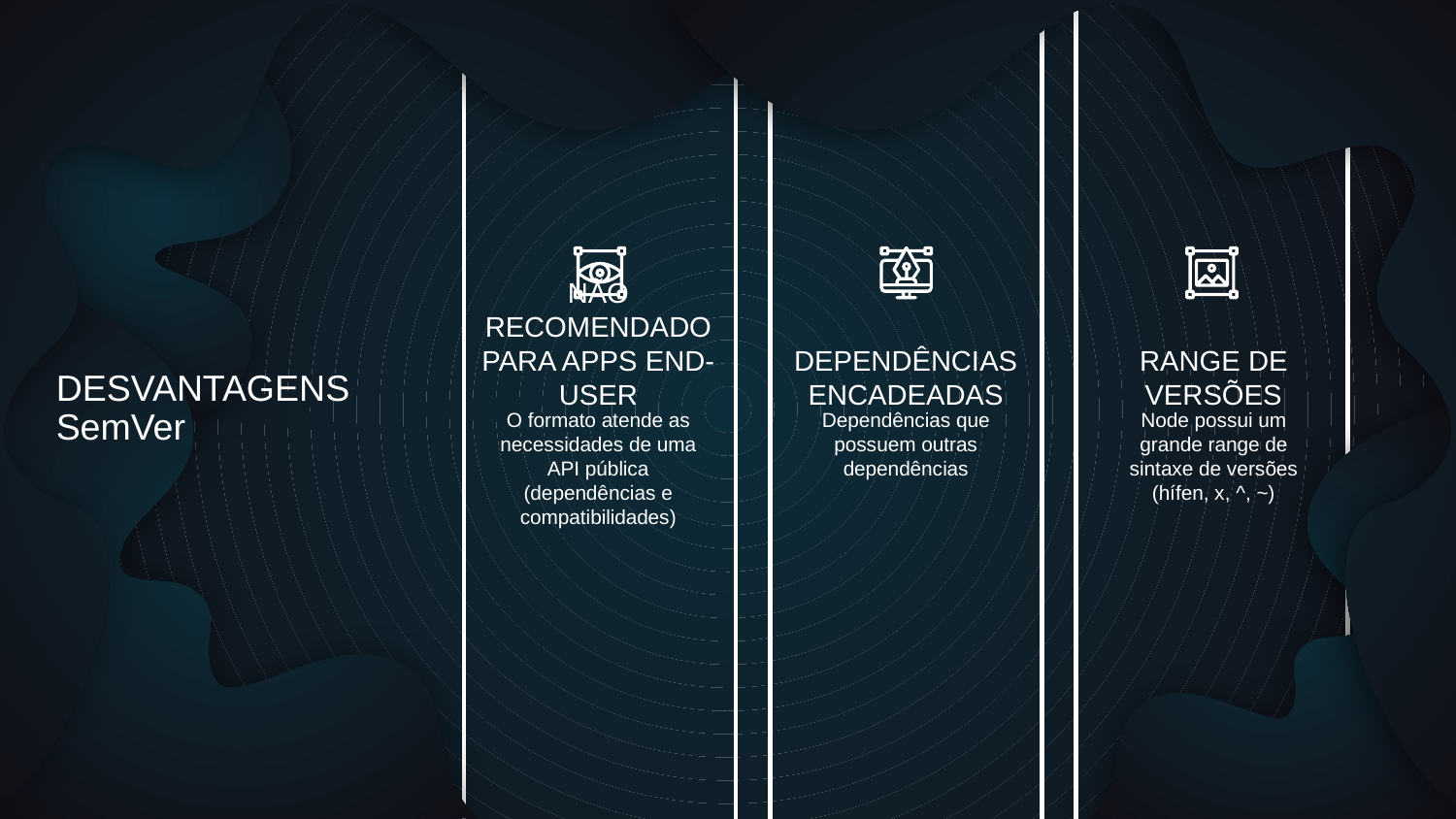

# DESVANTAGENS SemVer

NÃO RECOMENDADO PARA APPS END-USER
DEPENDÊNCIAS ENCADEADAS
RANGE DE VERSÕES
O formato atende as necessidades de uma API pública (dependências e compatibilidades)

Dependências que possuem outras dependências

Node possui um grande range de sintaxe de versões (hífen, x, ^, ~)